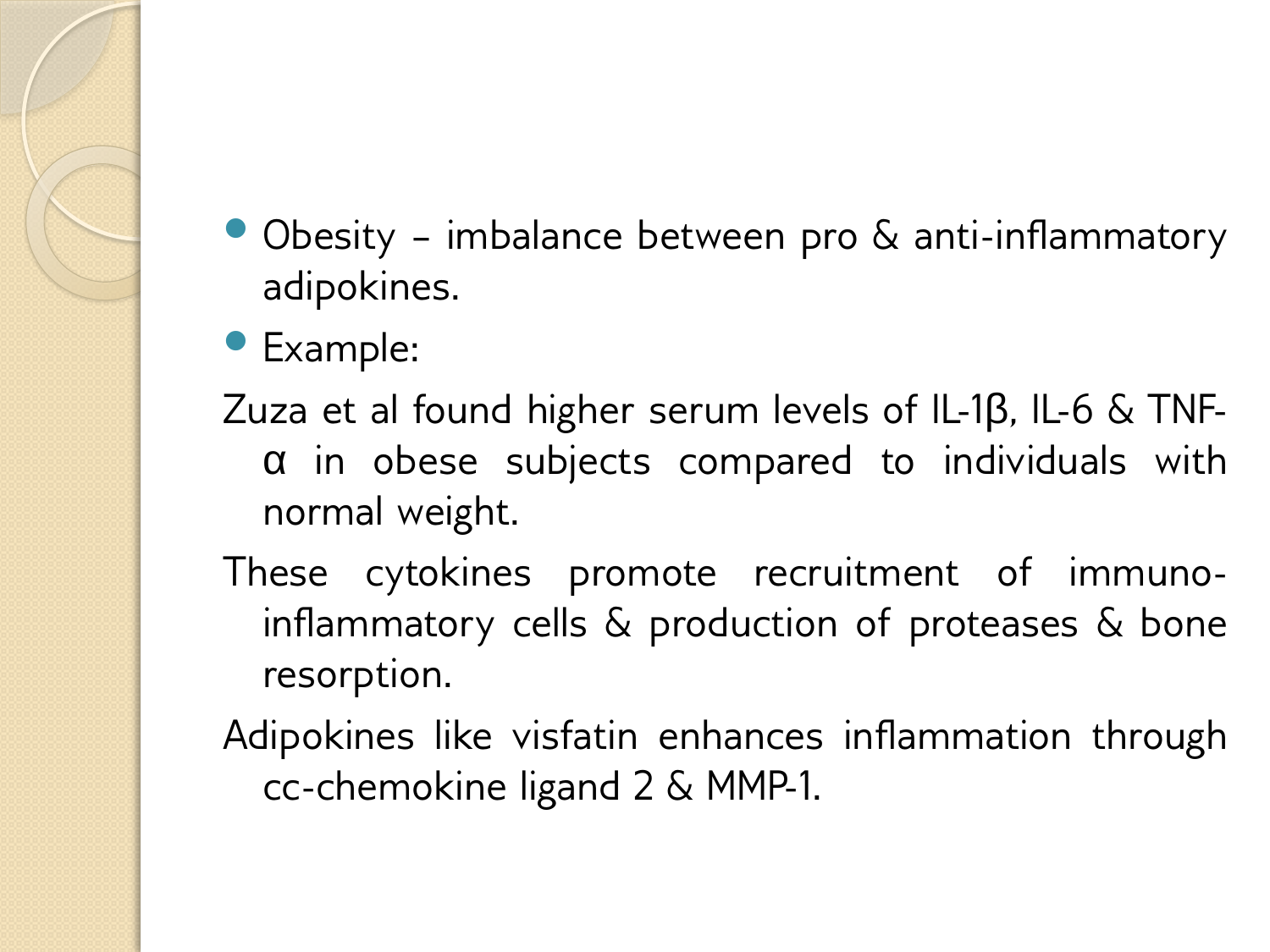

#
Obesity – imbalance between pro & anti-inflammatory adipokines.
Example:
Zuza et al found higher serum levels of IL-1β, IL-6 & TNF-α in obese subjects compared to individuals with normal weight.
These cytokines promote recruitment of immuno-inflammatory cells & production of proteases & bone resorption.
Adipokines like visfatin enhances inflammation through cc-chemokine ligand 2 & MMP-1.